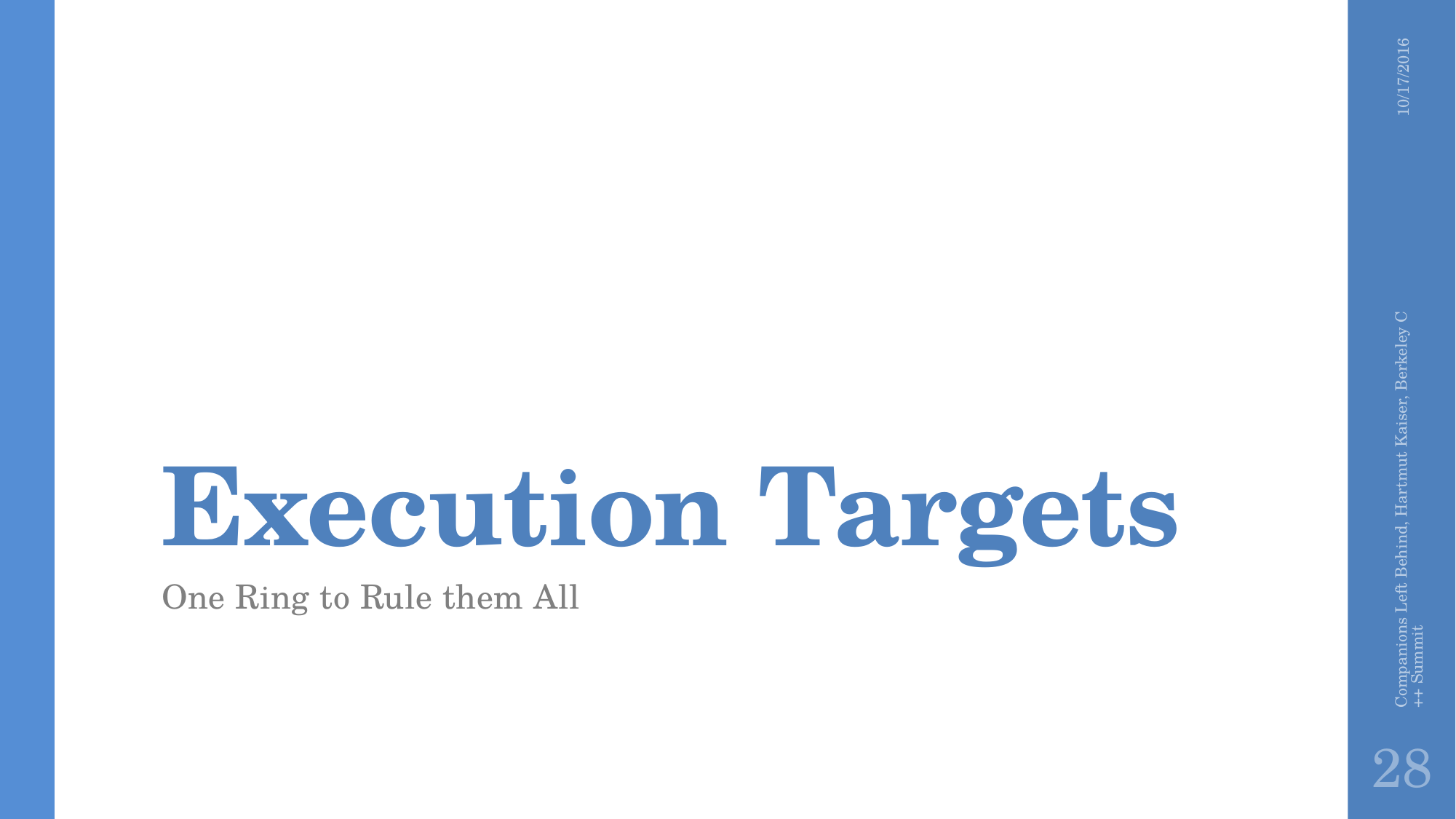

# Execution Targets
10/17/2016
Companions Left Behind, Hartmut Kaiser, Berkeley C++ Summit
One Ring to Rule them All
28